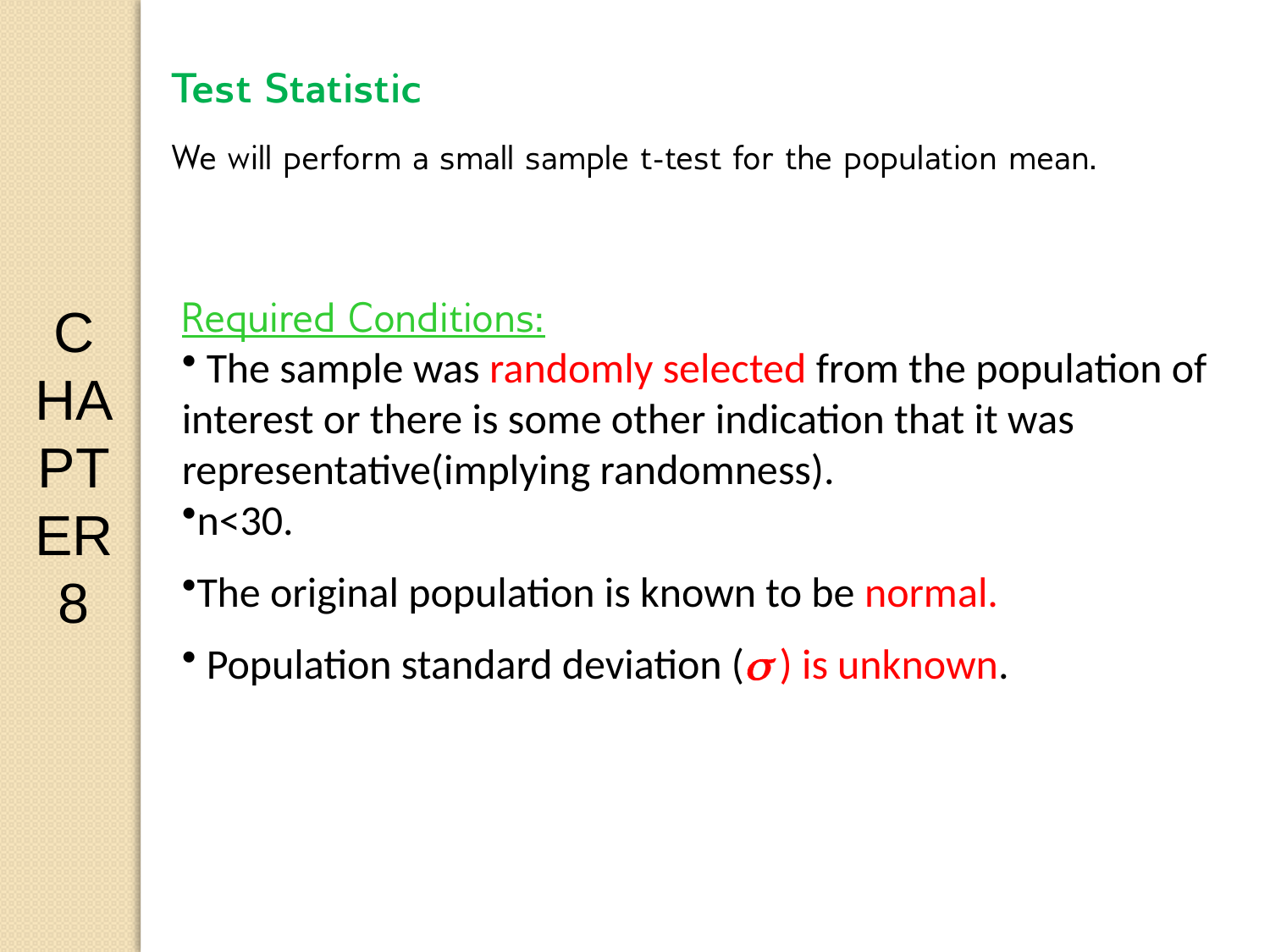

CHAPTER 8
Test Statistic

We will perform a small sample t-test for the population mean.

Required Conditions:
 The sample was randomly selected from the population of interest or there is some other indication that it was representative(implying randomness).
n<30.

The original population is known to be normal.

 Population standard deviation (σ ) is unknown.